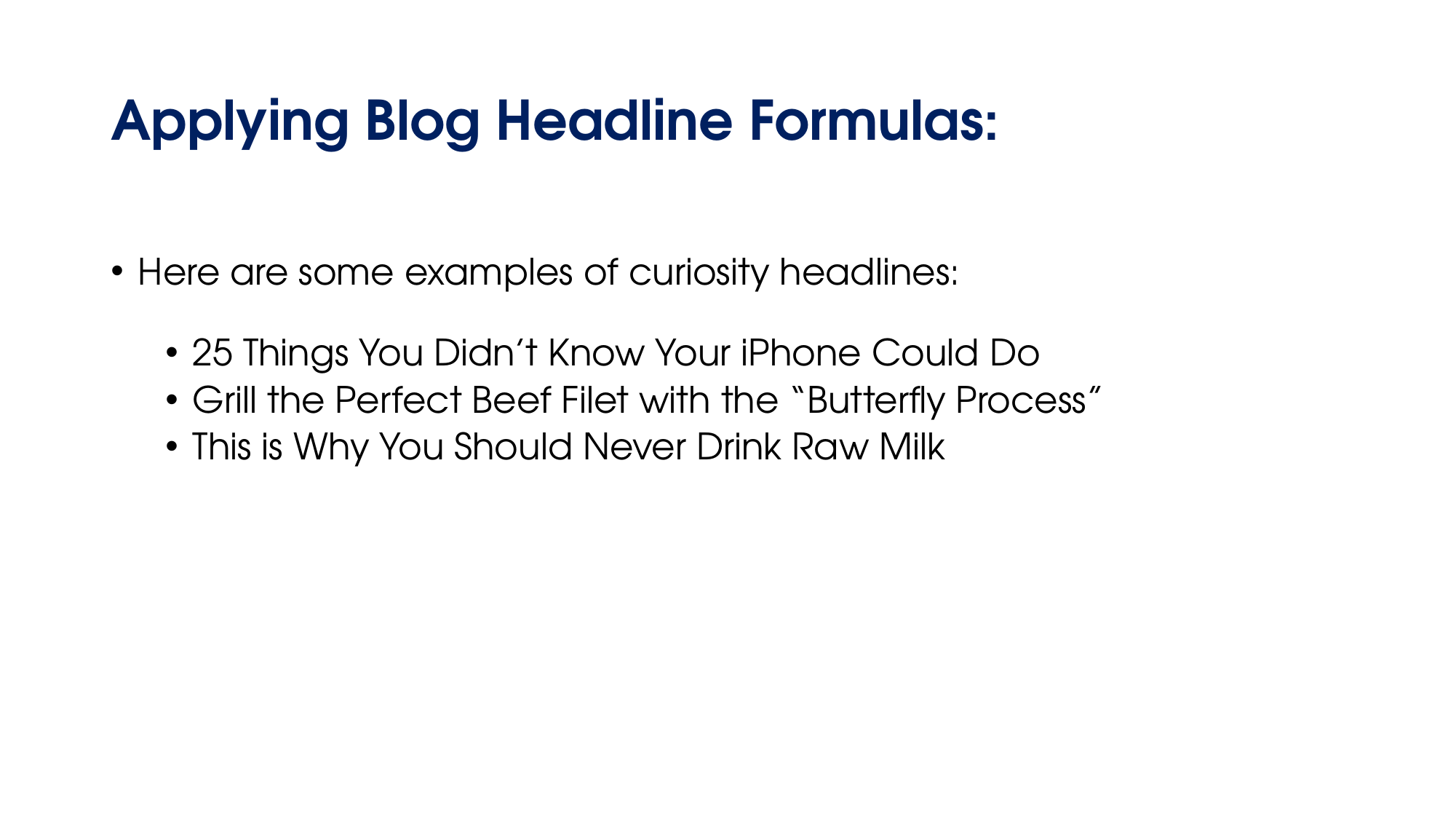

# Applying Blog Headline Formulas:

Here are some examples of curiosity headlines:

25 Things You Didn’t Know Your iPhone Could Do
Grill the Perfect Beef Filet with the “Butterfly Process”
This is Why You Should Never Drink Raw Milk